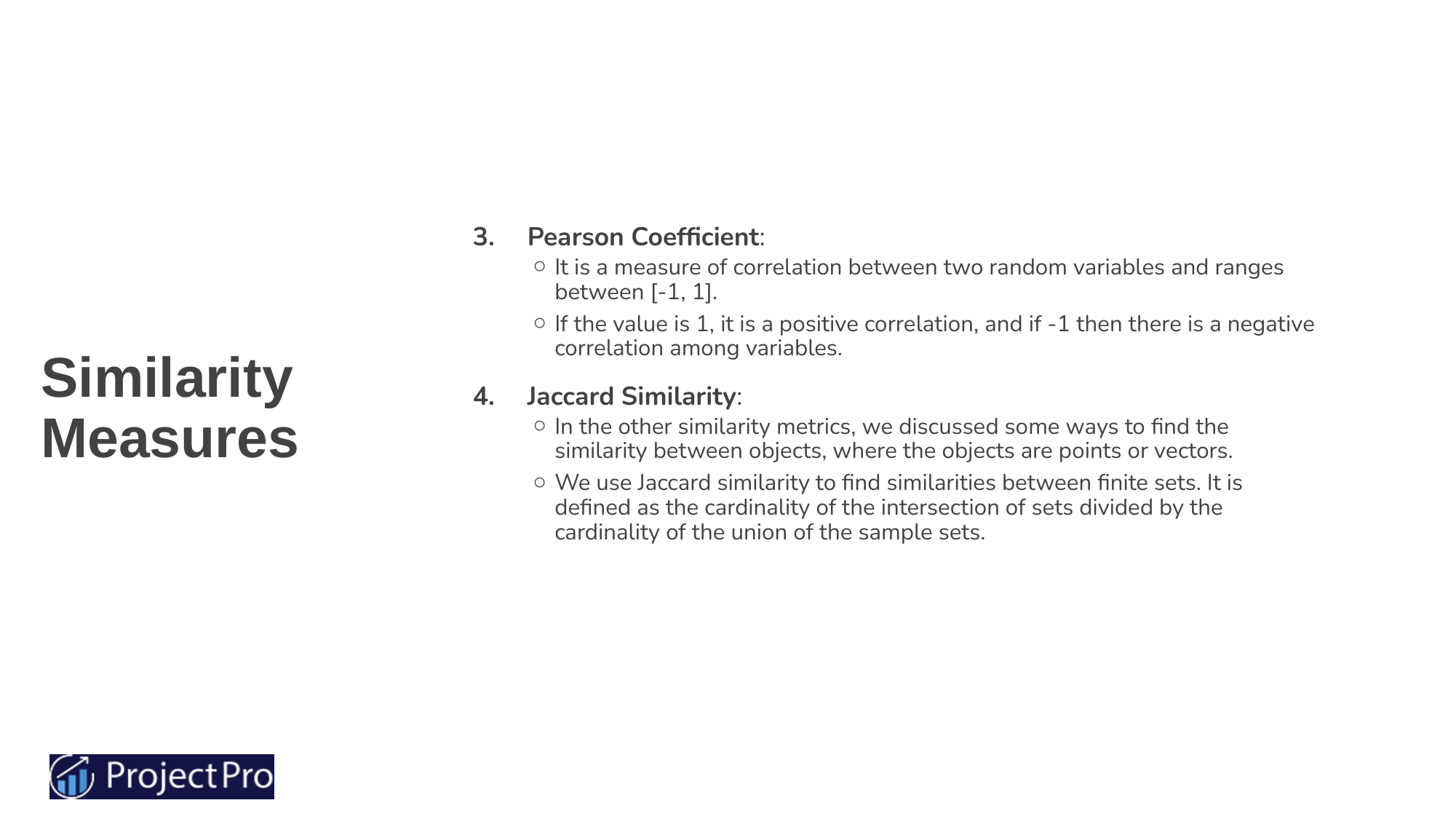

Pearson Coefficient:
It is a measure of correlation between two random variables and ranges between [-1, 1].
If the value is 1, it is a positive correlation, and if -1 then there is a negative correlation among variables.
Jaccard Similarity:
In the other similarity metrics, we discussed some ways to find the similarity between objects, where the objects are points or vectors.
We use Jaccard similarity to find similarities between finite sets. It is defined as the cardinality of the intersection of sets divided by the cardinality of the union of the sample sets.

# Similarity Measures